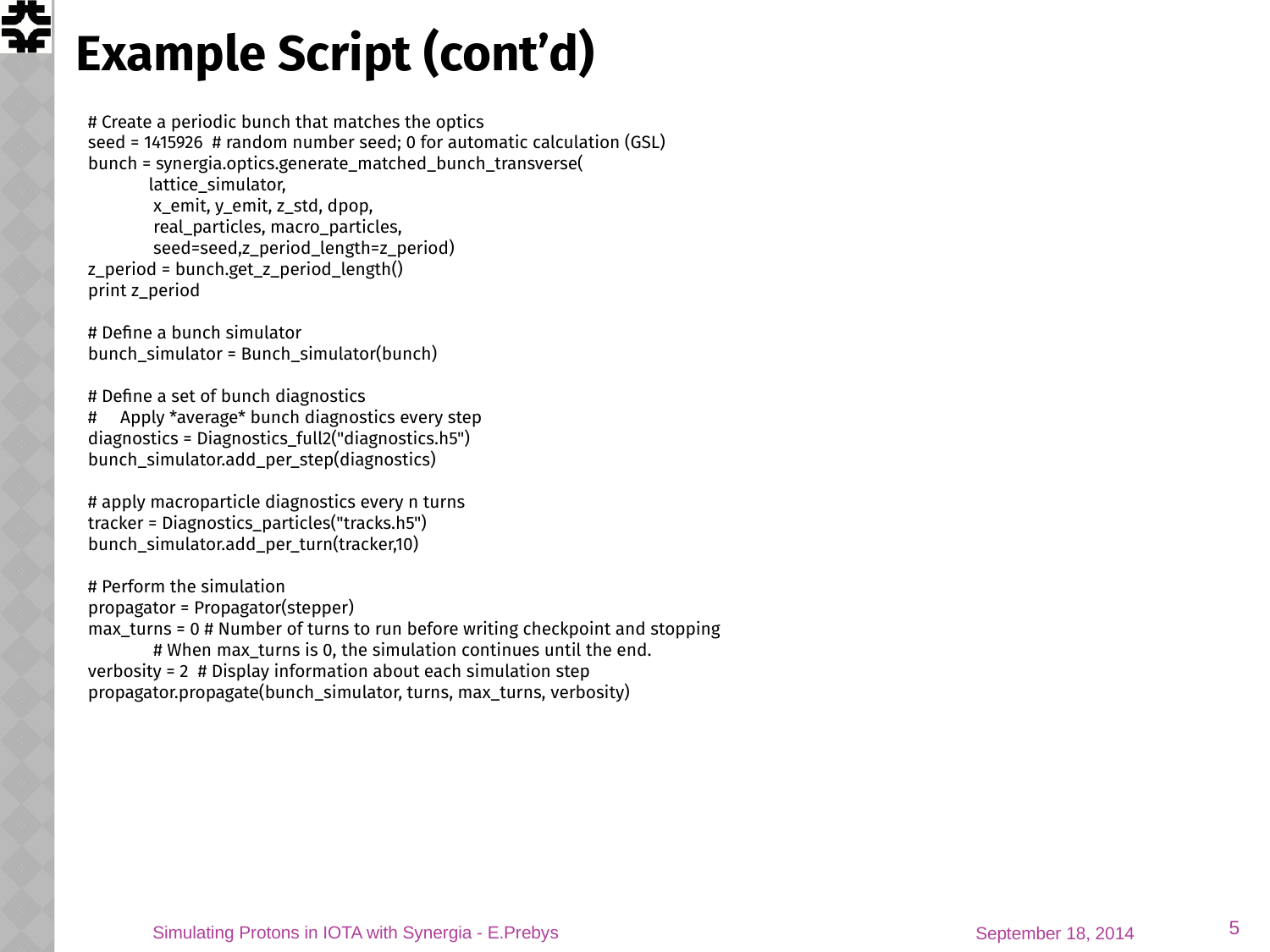

# Example Script (cont’d)
# Create a periodic bunch that matches the optics
seed = 1415926  # random number seed; 0 for automatic calculation (GSL)
bunch = synergia.optics.generate_matched_bunch_transverse(
             lattice_simulator,
              x_emit, y_emit, z_std, dpop,
              real_particles, macro_particles,
              seed=seed,z_period_length=z_period)
z_period = bunch.get_z_period_length()
print z_period

# Define a bunch simulator
bunch_simulator = Bunch_simulator(bunch)

# Define a set of bunch diagnostics
#     Apply *average* bunch diagnostics every step
diagnostics = Diagnostics_full2("diagnostics.h5")
bunch_simulator.add_per_step(diagnostics)

# apply macroparticle diagnostics every n turns
tracker = Diagnostics_particles("tracks.h5")
bunch_simulator.add_per_turn(tracker,10)

# Perform the simulation
propagator = Propagator(stepper)
max_turns = 0 # Number of turns to run before writing checkpoint and stopping
              # When max_turns is 0, the simulation continues until the end.
verbosity = 2  # Display information about each simulation step
propagator.propagate(bunch_simulator, turns, max_turns, verbosity)
5
Simulating Protons in IOTA with Synergia - E.Prebys
September 18, 2014